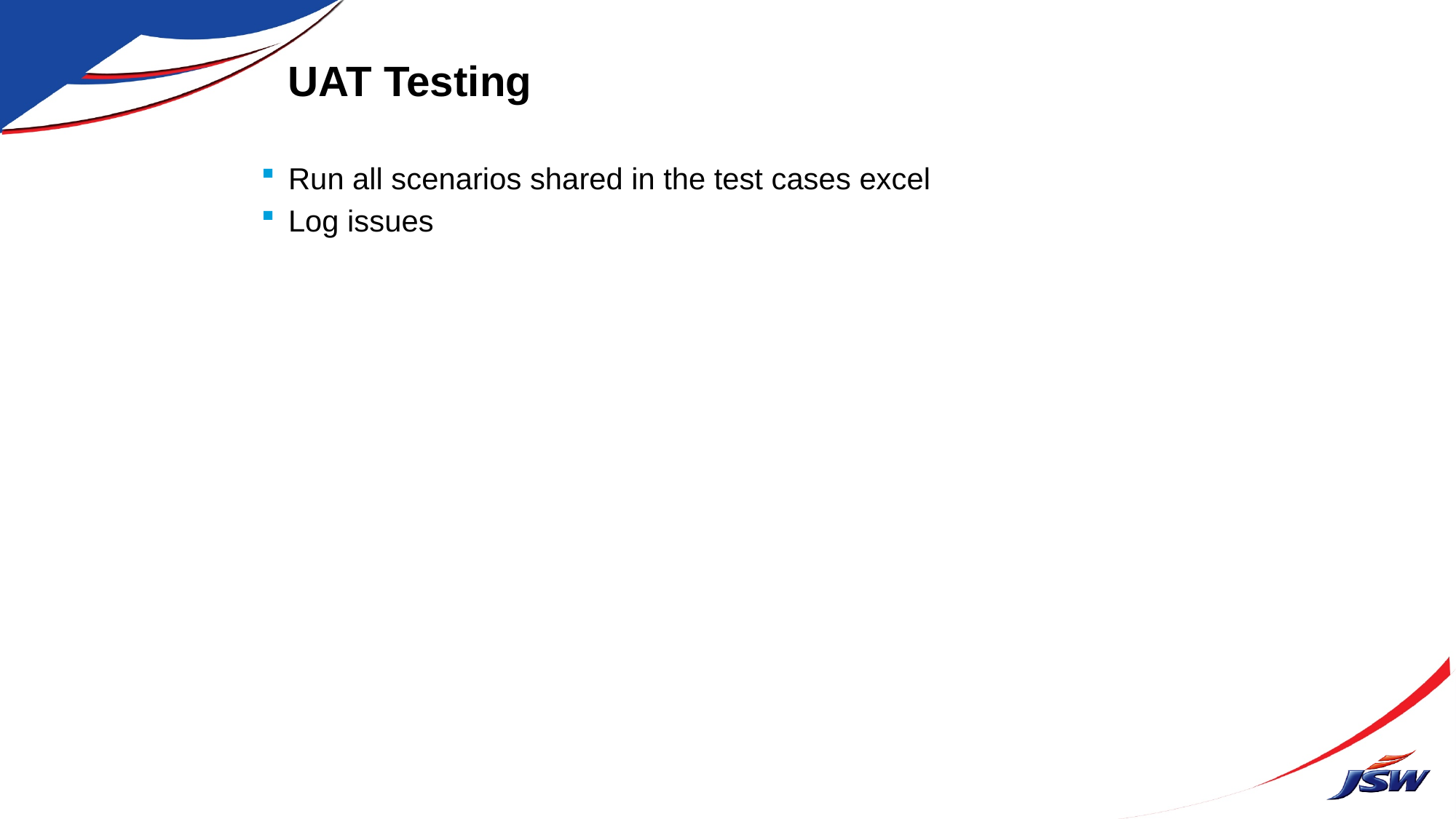

# UAT Testing
Run all scenarios shared in the test cases excel
Log issues